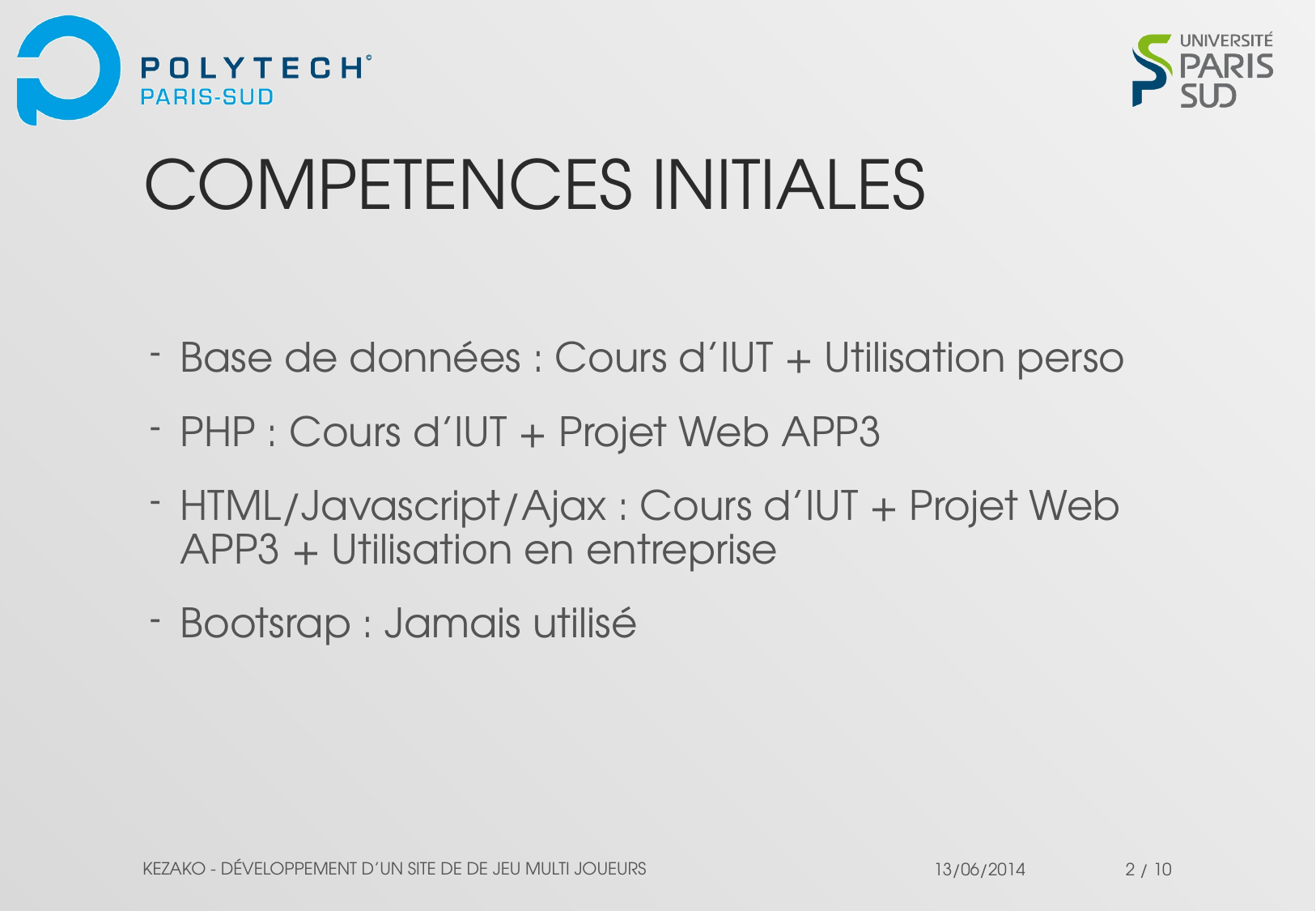

# COMPETENCES INITIALES
Base de données : Cours d’IUT + Utilisation perso
PHP : Cours d’IUT + Projet Web APP3
HTML/Javascript/Ajax : Cours d’IUT + Projet Web APP3 + Utilisation en entreprise
Bootsrap : Jamais utilisé

KEZAKO - Développement d’un site de de jeu multi joueurs
2 / 10
13/06/2014